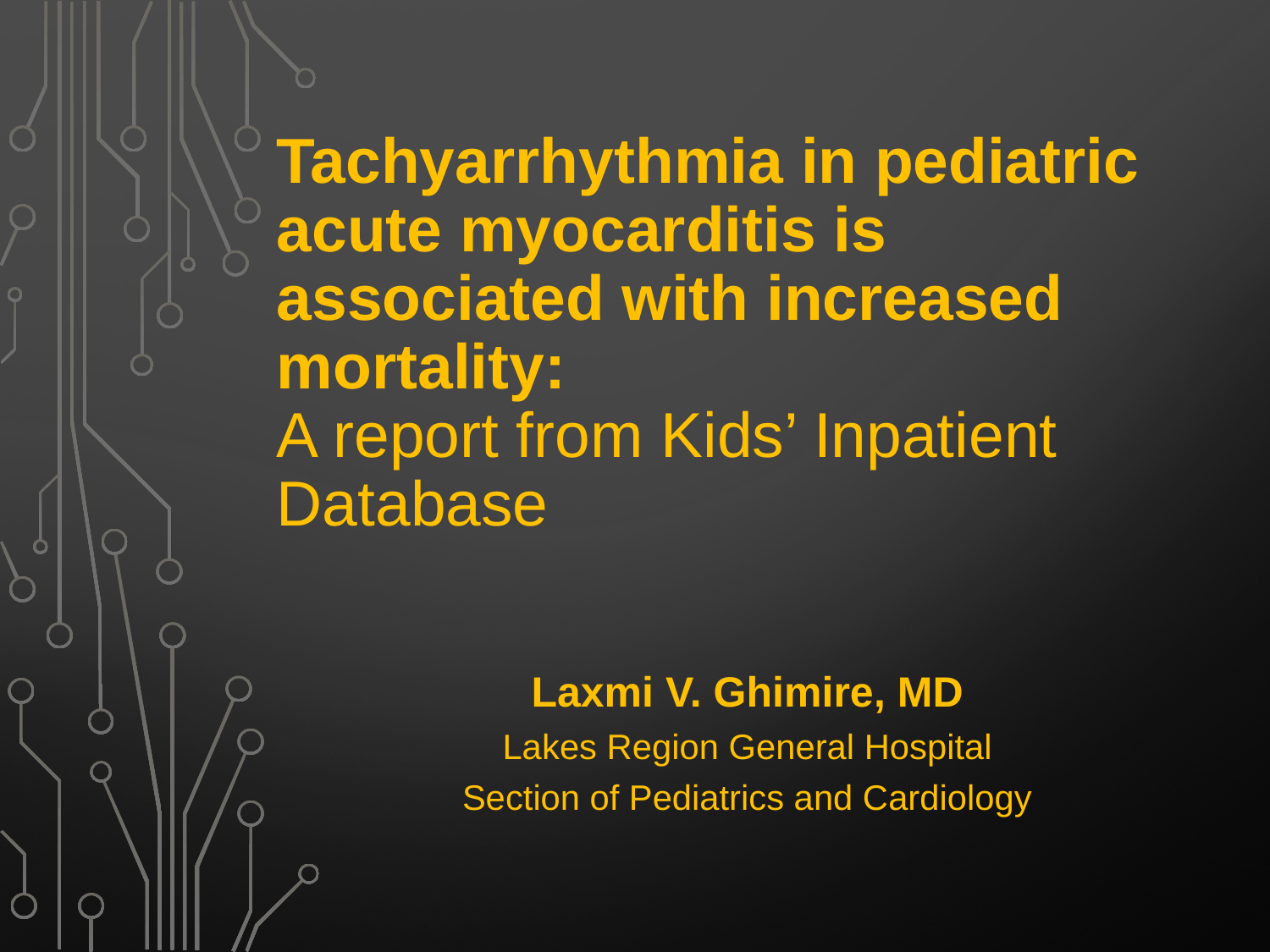

# Tachyarrhythmia in pediatric acute myocarditis is associated with increased mortality: A report from Kids’ Inpatient Database
Laxmi V. Ghimire, MD
Lakes Region General Hospital
Section of Pediatrics and Cardiology